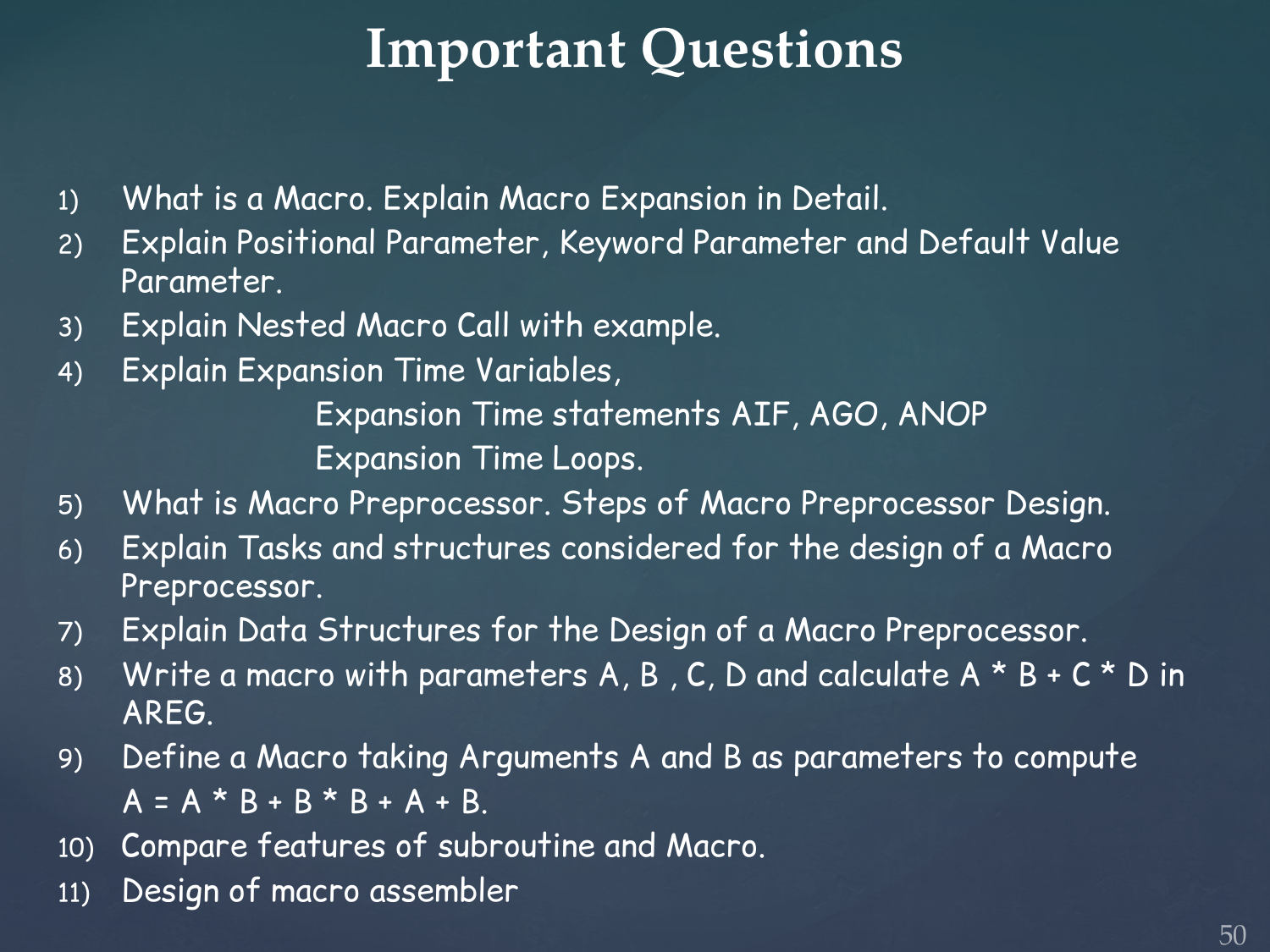

# Important Questions

What is a Macro. Explain Macro Expansion in Detail.
Explain Positional Parameter, Keyword Parameter and Default Value Parameter.
Explain Nested Macro Call with example.
Explain Expansion Time Variables,
		       Expansion Time statements AIF, AGO, ANOP
		       Expansion Time Loops.
What is Macro Preprocessor. Steps of Macro Preprocessor Design.
Explain Tasks and structures considered for the design of a Macro Preprocessor.
Explain Data Structures for the Design of a Macro Preprocessor.
Write a macro with parameters A, B , C, D and calculate A * B + C * D in AREG.
Define a Macro taking Arguments A and B as parameters to compute
	A = A * B + B * B + A + B.
Compare features of subroutine and Macro.
Design of macro assembler

50